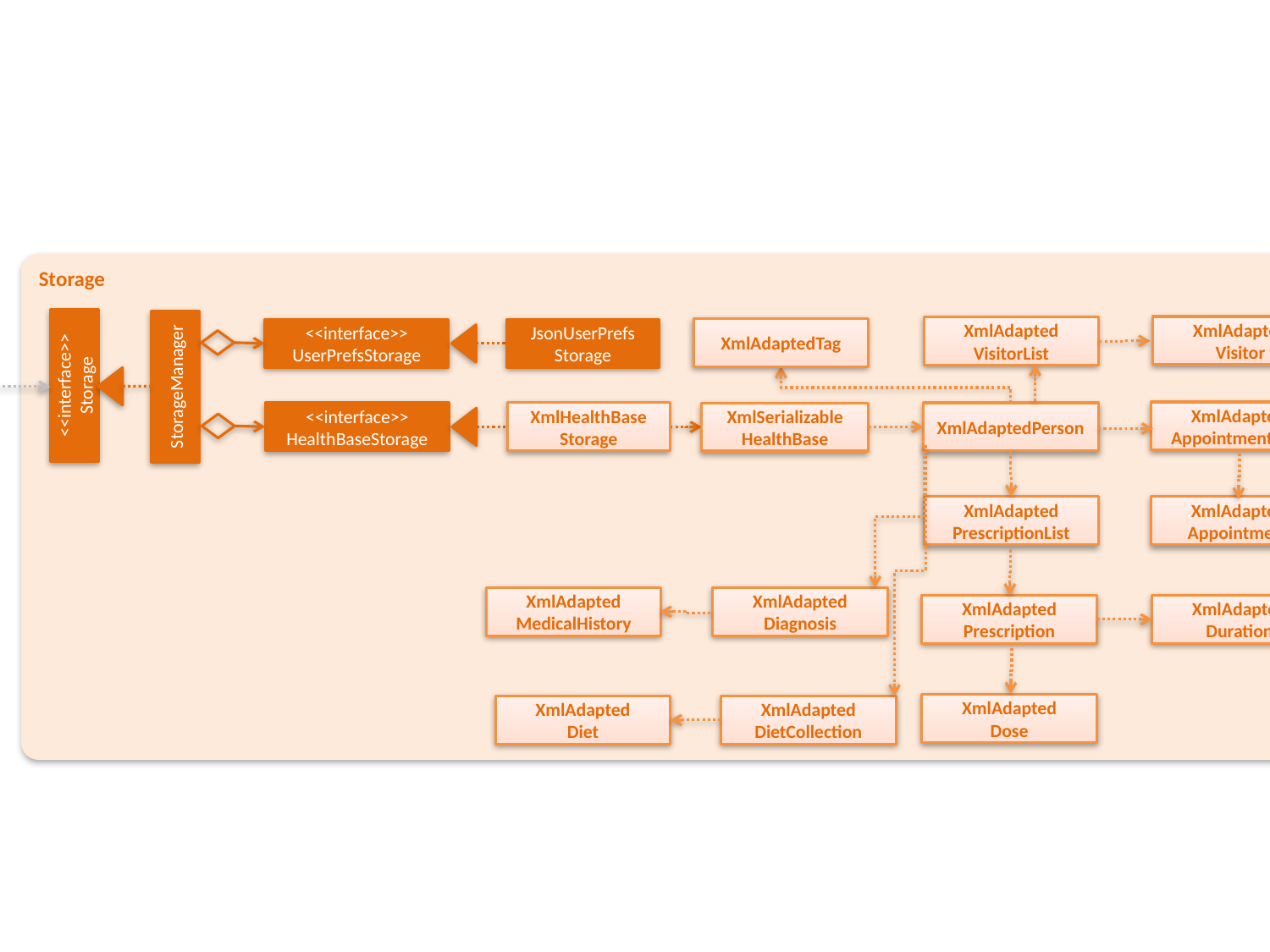

Storage
XmlAdapted
Visitor
XmlAdapted
VisitorList
XmlAdaptedTag
<<interface>>
UserPrefsStorage
JsonUserPrefs
Storage

<<interface>>
Storage
StorageManager

XmlAdapted
AppointmentsList
<<interface>>
HealthBaseStorage
XmlHealthBase
Storage
XmlAdaptedPerson
XmlSerializable
HealthBase

XmlAdapted
PrescriptionList
XmlAdapted
Appointment
XmlAdapted
MedicalHistory
XmlAdapted
Diagnosis
XmlAdapted
Prescription
XmlAdapted
Duration
XmlAdapted
Dose
XmlAdapted
Diet
XmlAdapted
DietCollection